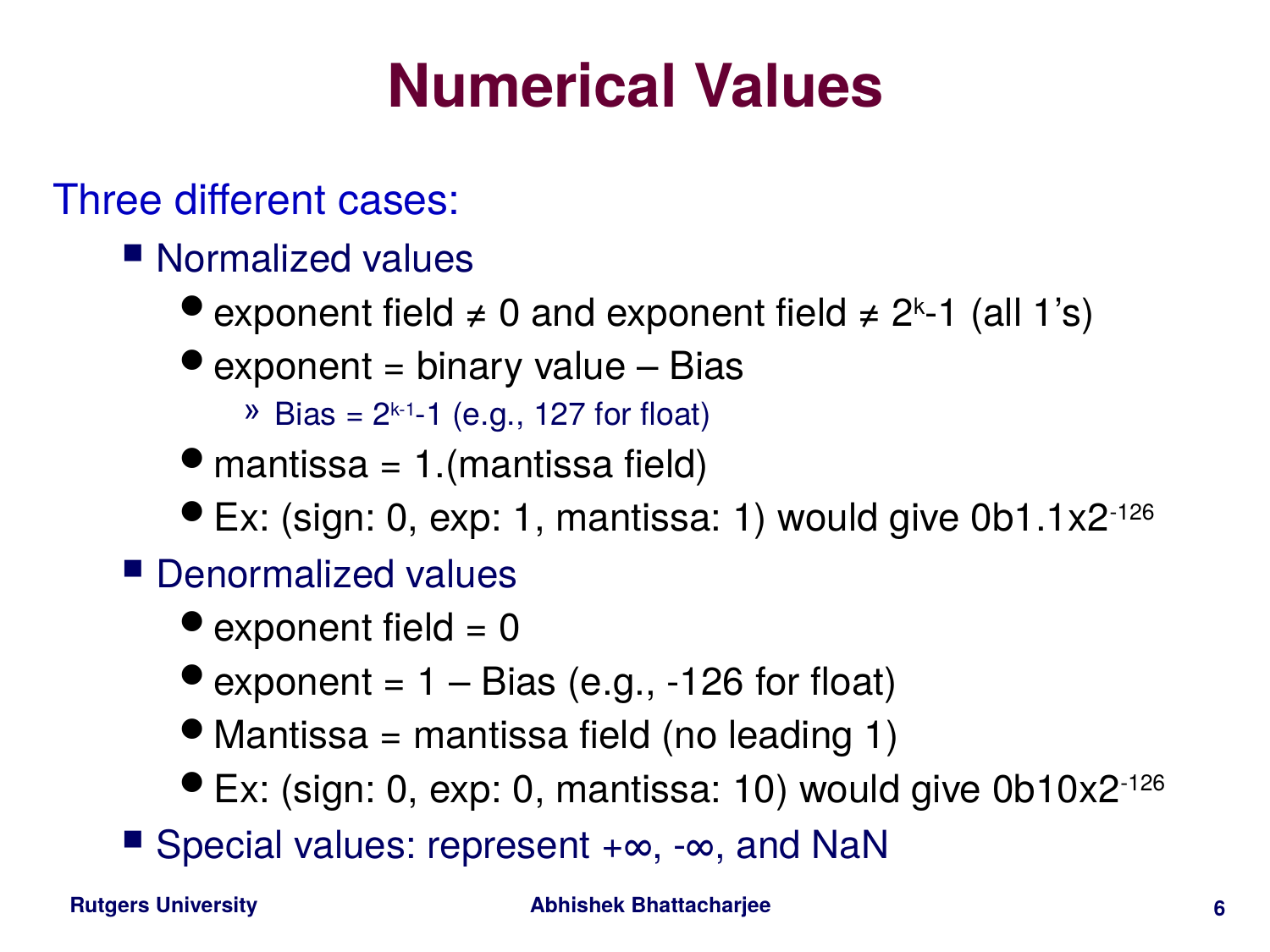

# Numerical Values
Three different cases:
Normalized values
exponent field ≠ 0 and exponent field ≠ 2k-1 (all 1’s)
exponent = binary value – Bias
Bias = 2k-1-1 (e.g., 127 for float)
mantissa = 1.(mantissa field)
Ex: (sign: 0, exp: 1, mantissa: 1) would give 0b1.1x2-126
Denormalized values
exponent field = 0
exponent = 1 – Bias (e.g., -126 for float)
Mantissa = mantissa field (no leading 1)
Ex: (sign: 0, exp: 0, mantissa: 10) would give 0b10x2-126
Special values: represent +∞, -∞, and NaN